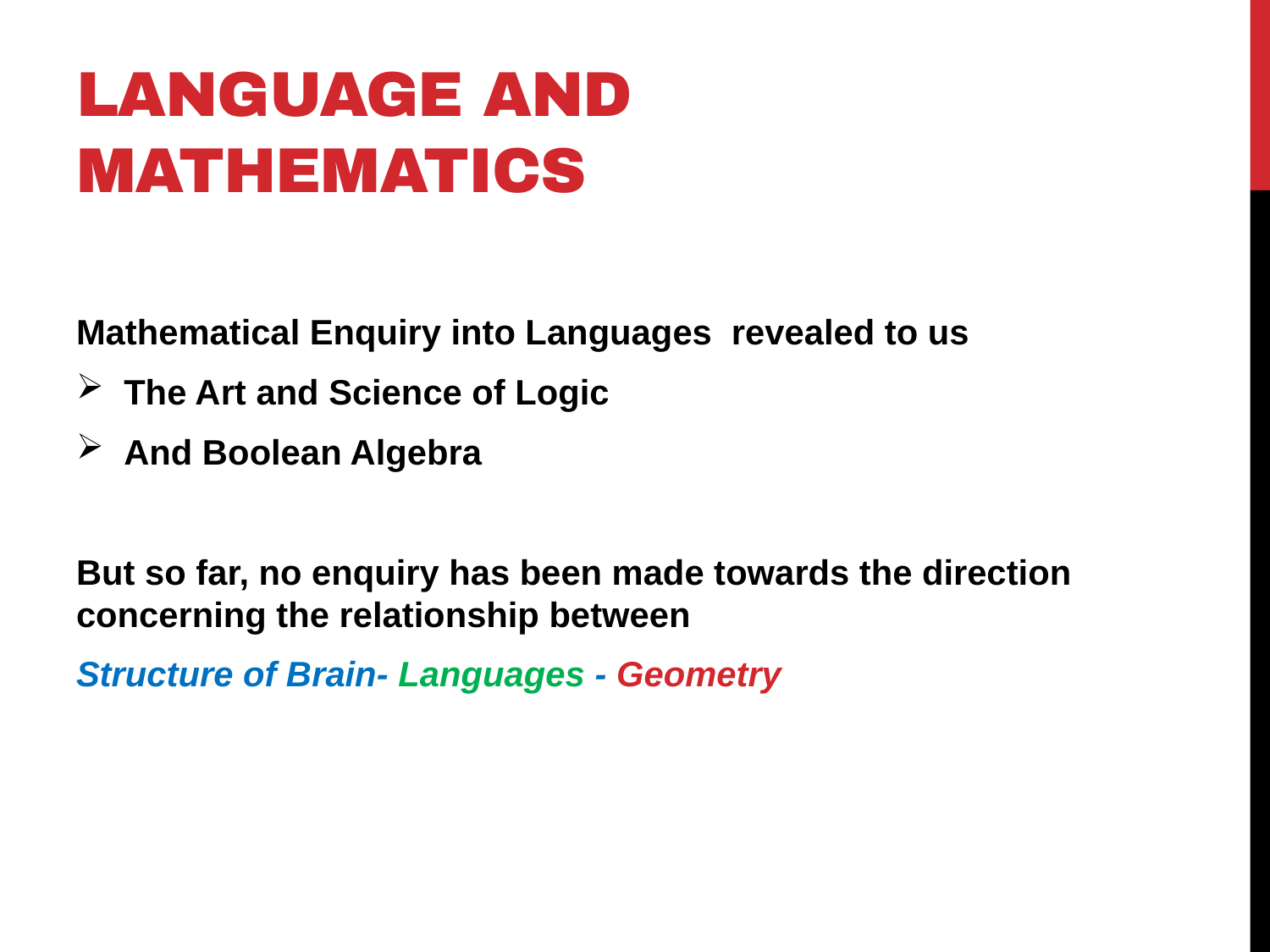

# Language and Mathematics

Mathematical Enquiry into Languages  revealed to us
The Art and Science of Logic
And Boolean Algebra

But so far, no enquiry has been made towards the direction concerning the relationship between
Structure of Brain- Languages - Geometry